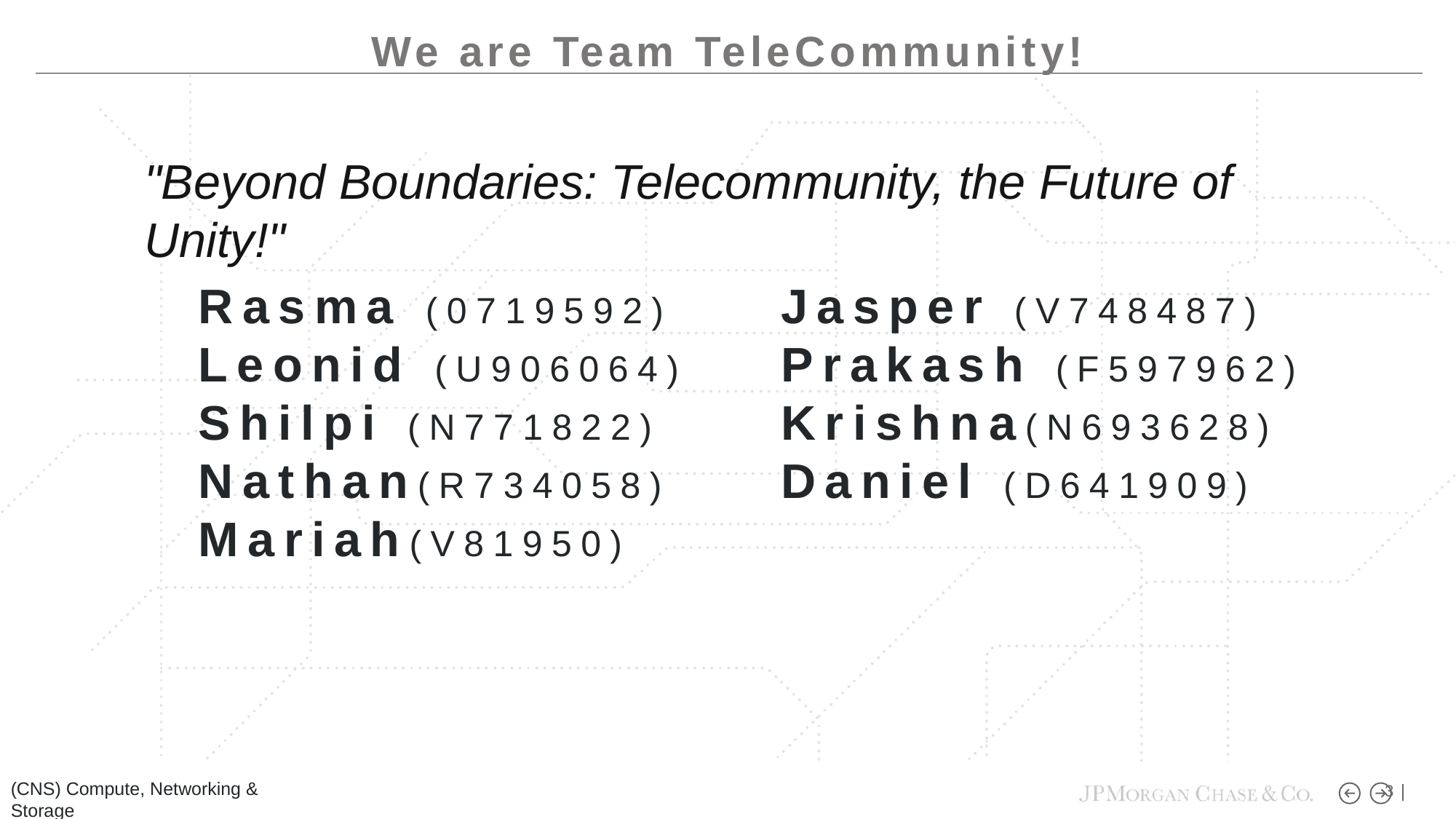

We are Team TeleCommunity!

"Beyond Boundaries: Telecommunity, the Future of Unity!"
Rasma (0719592)
Leonid (U906064)
Shilpi (N771822)
Nathan(R734058)
Mariah(V81950)
Jasper (V748487)
Prakash (F597962)
Krishna(N693628)
Daniel (D641909)